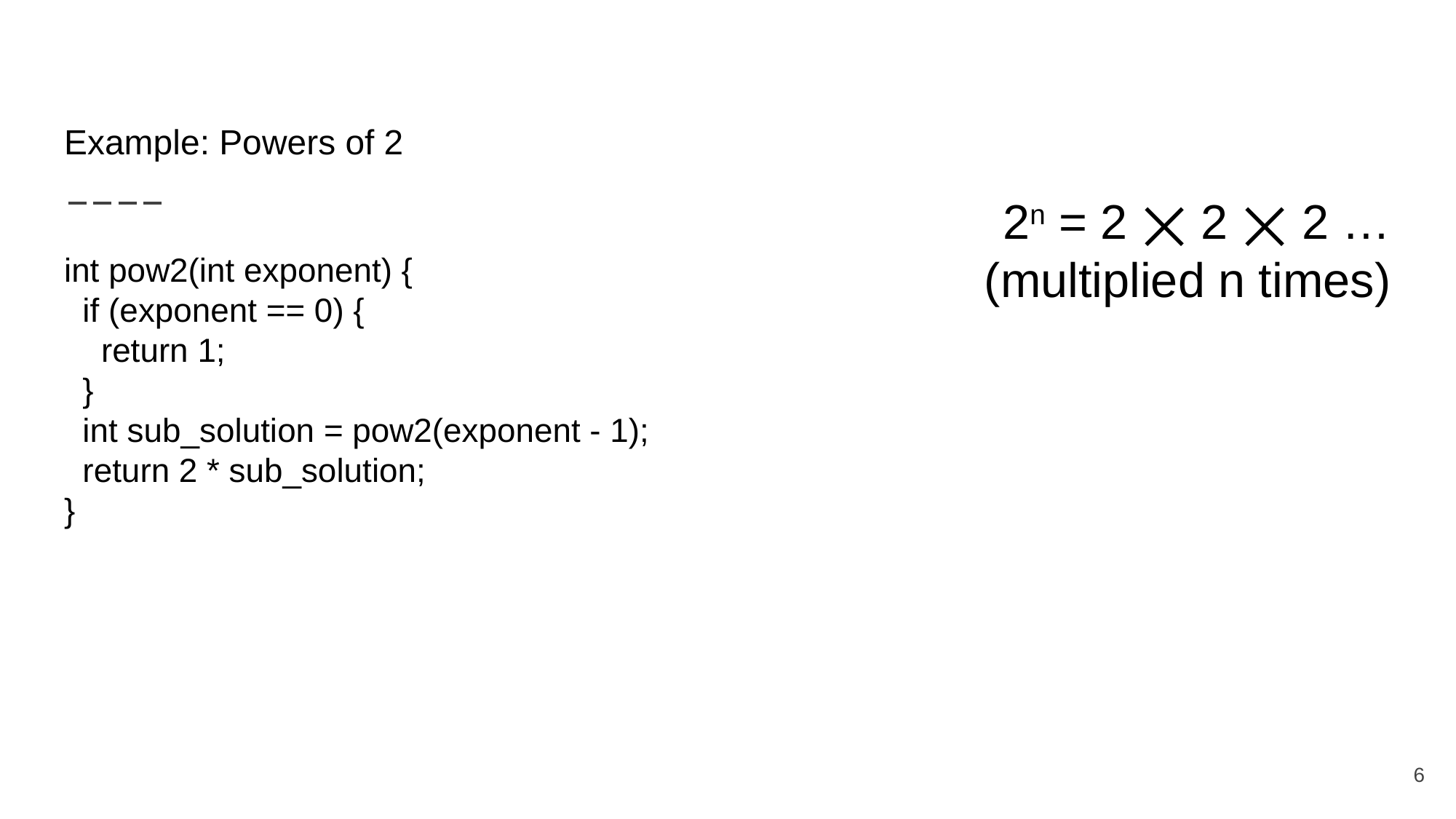

# Example: Powers of 2
2n = 2 ⨉ 2 ⨉ 2 …
(multiplied n times)
int pow2(int exponent) {
  if (exponent == 0) {
    return 1;
  }
  int sub_solution = pow2(exponent - 1);
  return 2 * sub_solution;
}
6